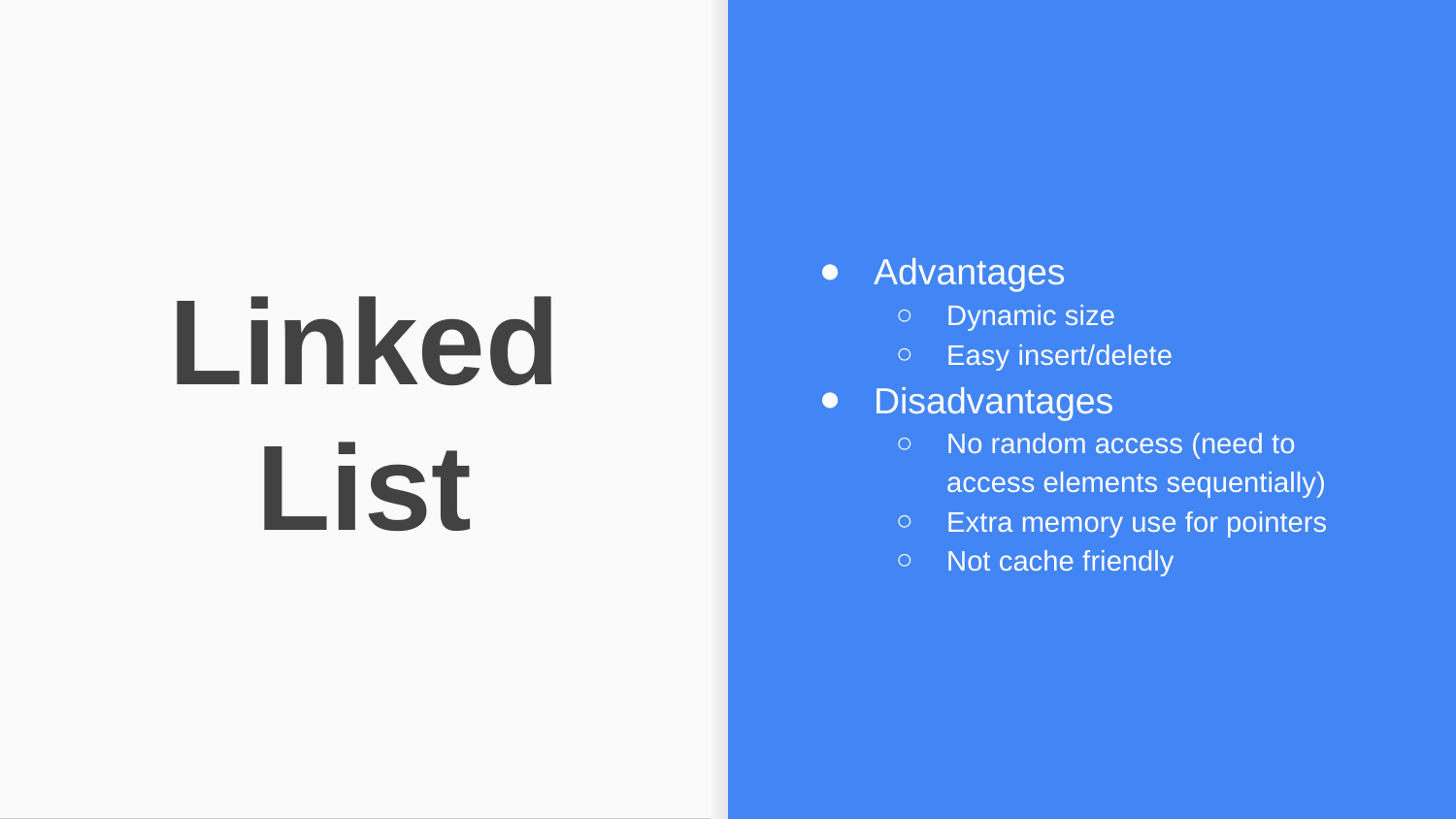

Advantages
Dynamic size
Easy insert/delete
Disadvantages
No random access (need to access elements sequentially)
Extra memory use for pointers
Not cache friendly
# Linked List